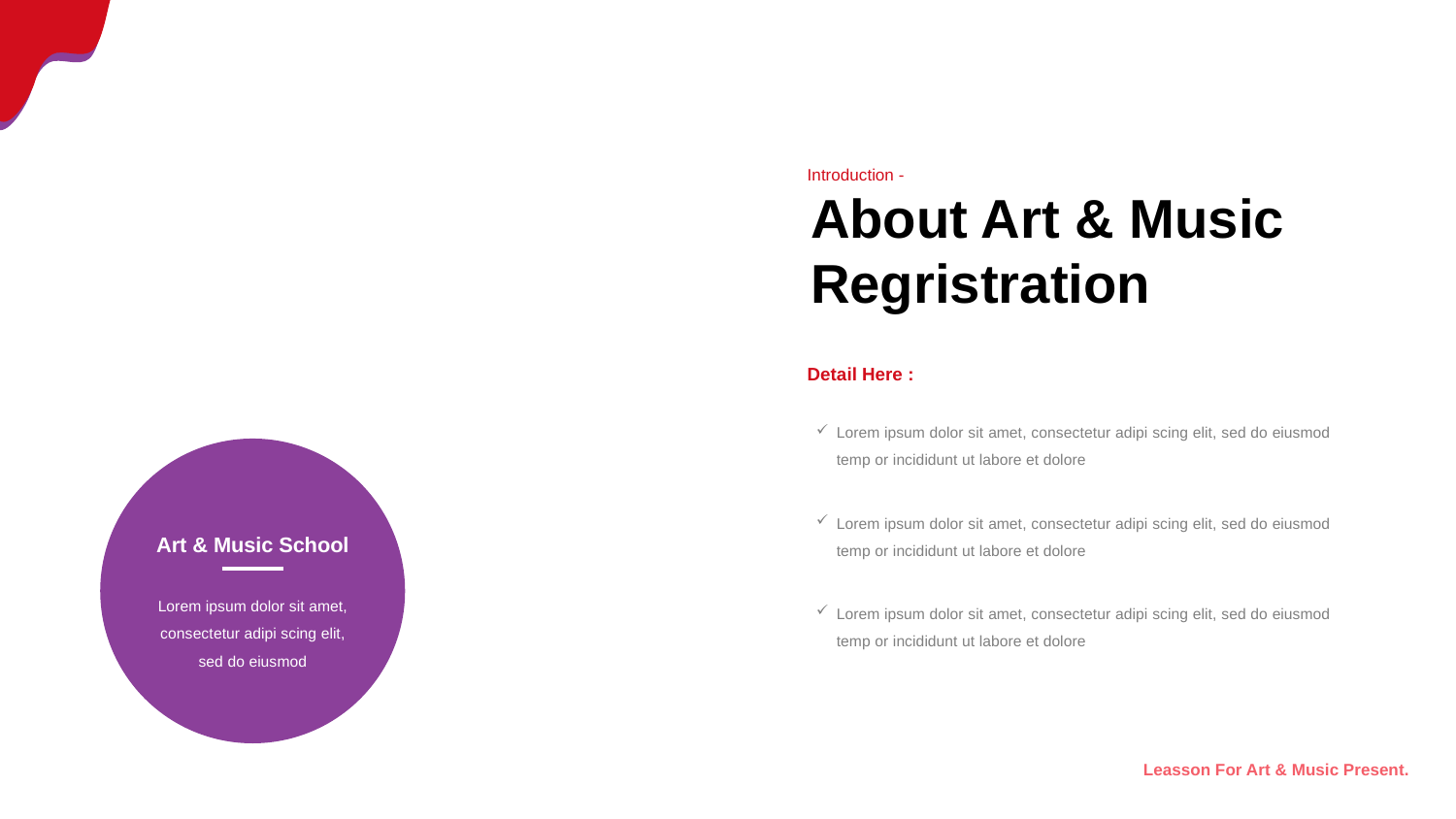

Introduction -
About Art & Music Regristration
Detail Here :
Lorem ipsum dolor sit amet, consectetur adipi scing elit, sed do eiusmod temp or incididunt ut labore et dolore

Lorem ipsum dolor sit amet, consectetur adipi scing elit, sed do eiusmod temp or incididunt ut labore et dolore
Art & Music School
Lorem ipsum dolor sit amet, consectetur adipi scing elit, sed do eiusmod
Lorem ipsum dolor sit amet, consectetur adipi scing elit, sed do eiusmod temp or incididunt ut labore et dolore
Leasson For Art & Music Present.